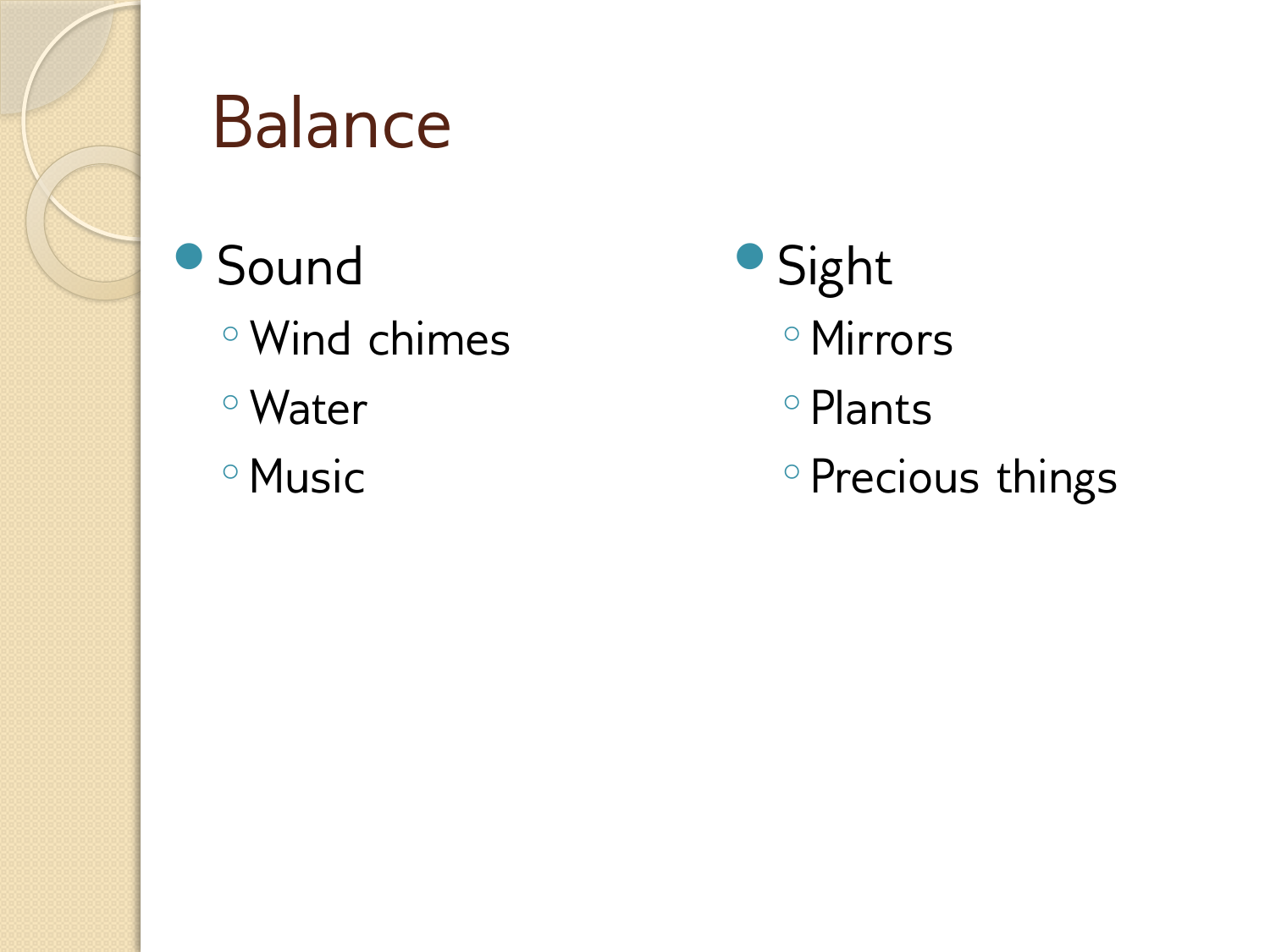

# Balance
Sound
Wind chimes
Water
Music
Sight
Mirrors
Plants
Precious things